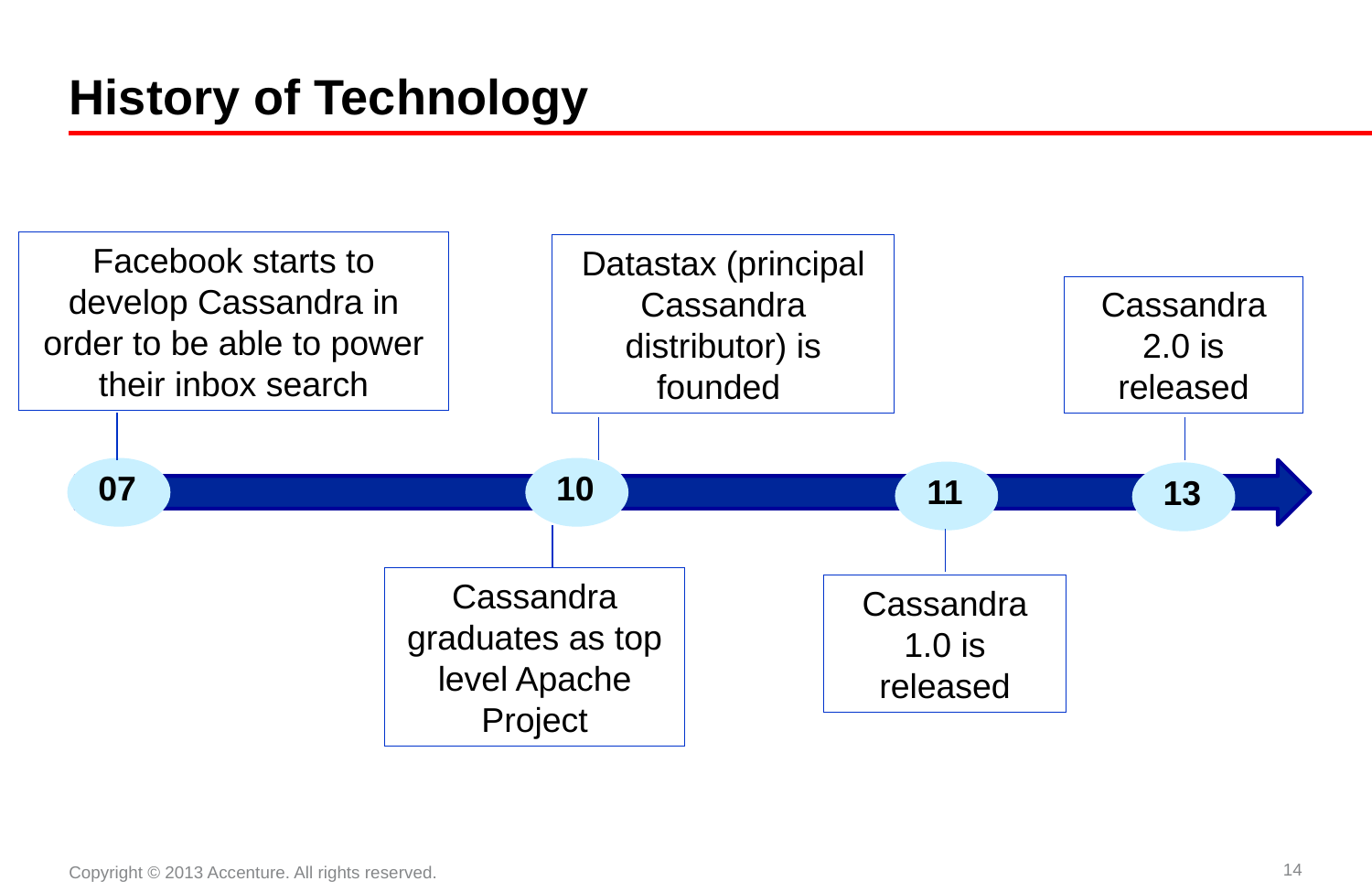

# History of Technology
Facebook starts to develop Cassandra in order to be able to power their inbox search
Datastax (principal Cassandra distributor) is founded
Cassandra 2.0 is released

07

10

11

13
Cassandra graduates as top level Apache Project
Cassandra 1.0 is released